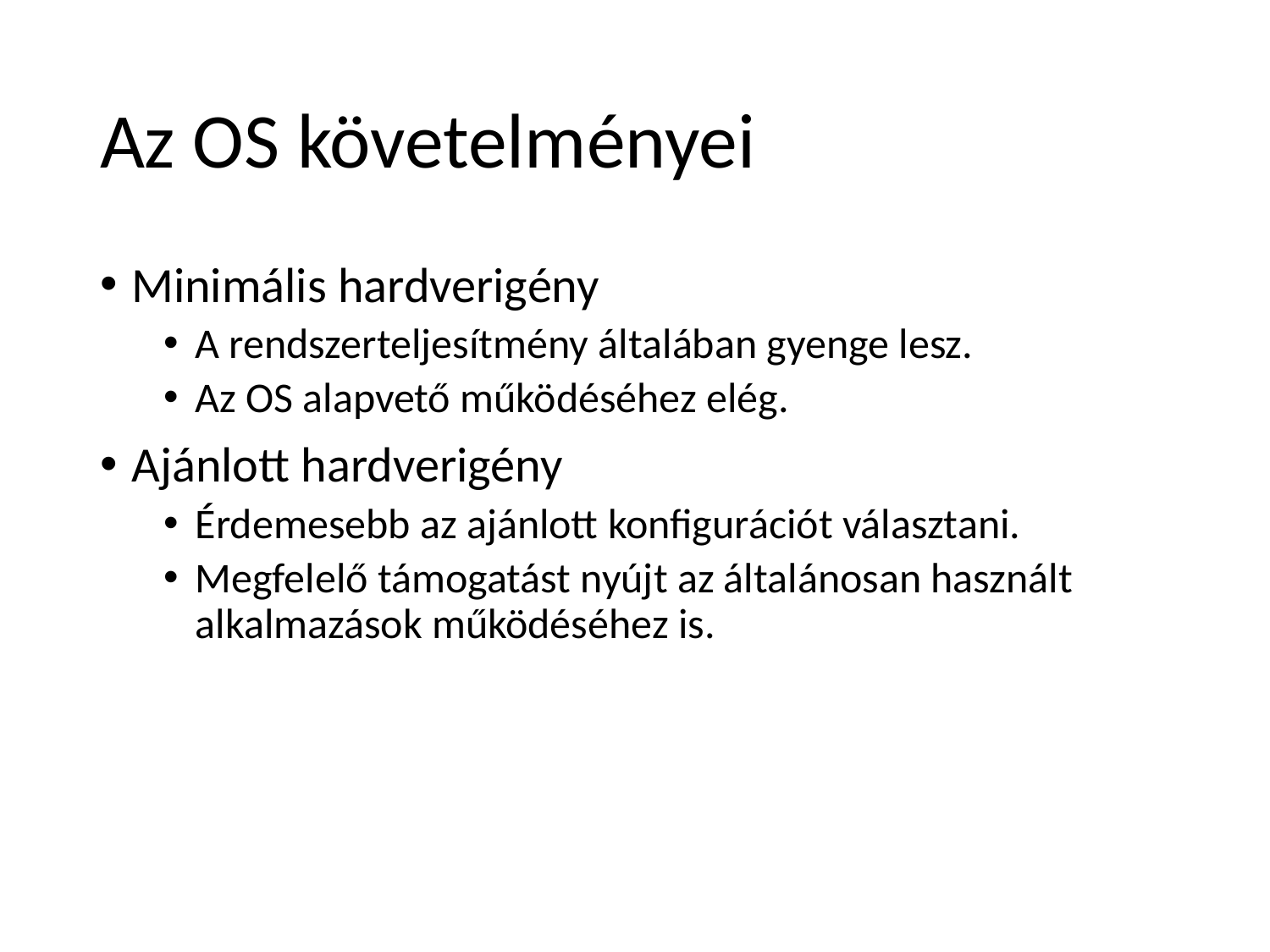

# Az OS követelményei
Minimális hardverigény
A rendszerteljesítmény általában gyenge lesz.
Az OS alapvető működéséhez elég.
Ajánlott hardverigény
Érdemesebb az ajánlott konfigurációt választani.
Megfelelő támogatást nyújt az általánosan használt alkalmazások működéséhez is.